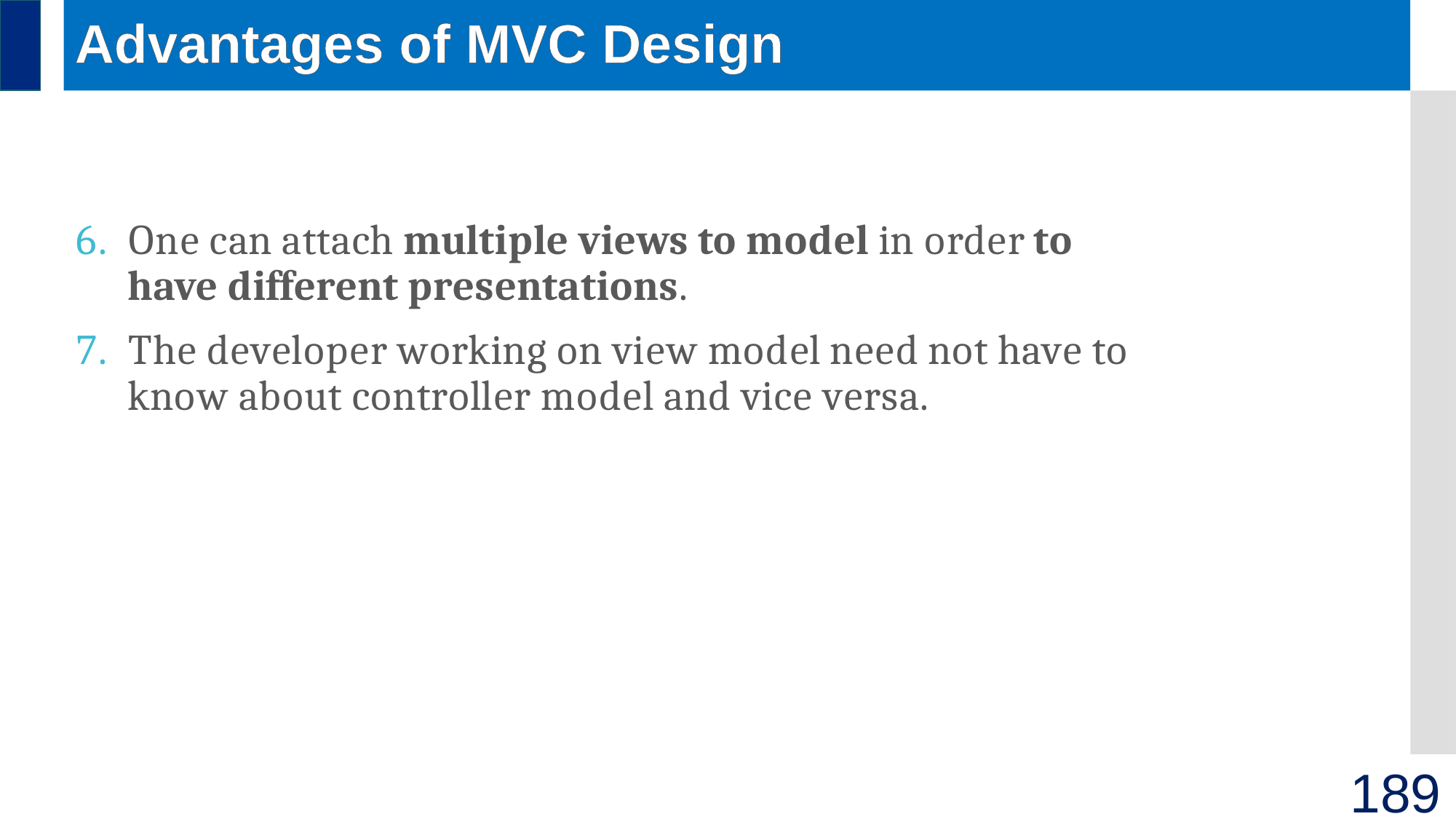

# Advantages of MVC Design
One can attach multiple views to model in order to have different presentations.
The developer working on view model need not have to know about controller model and vice versa.
189